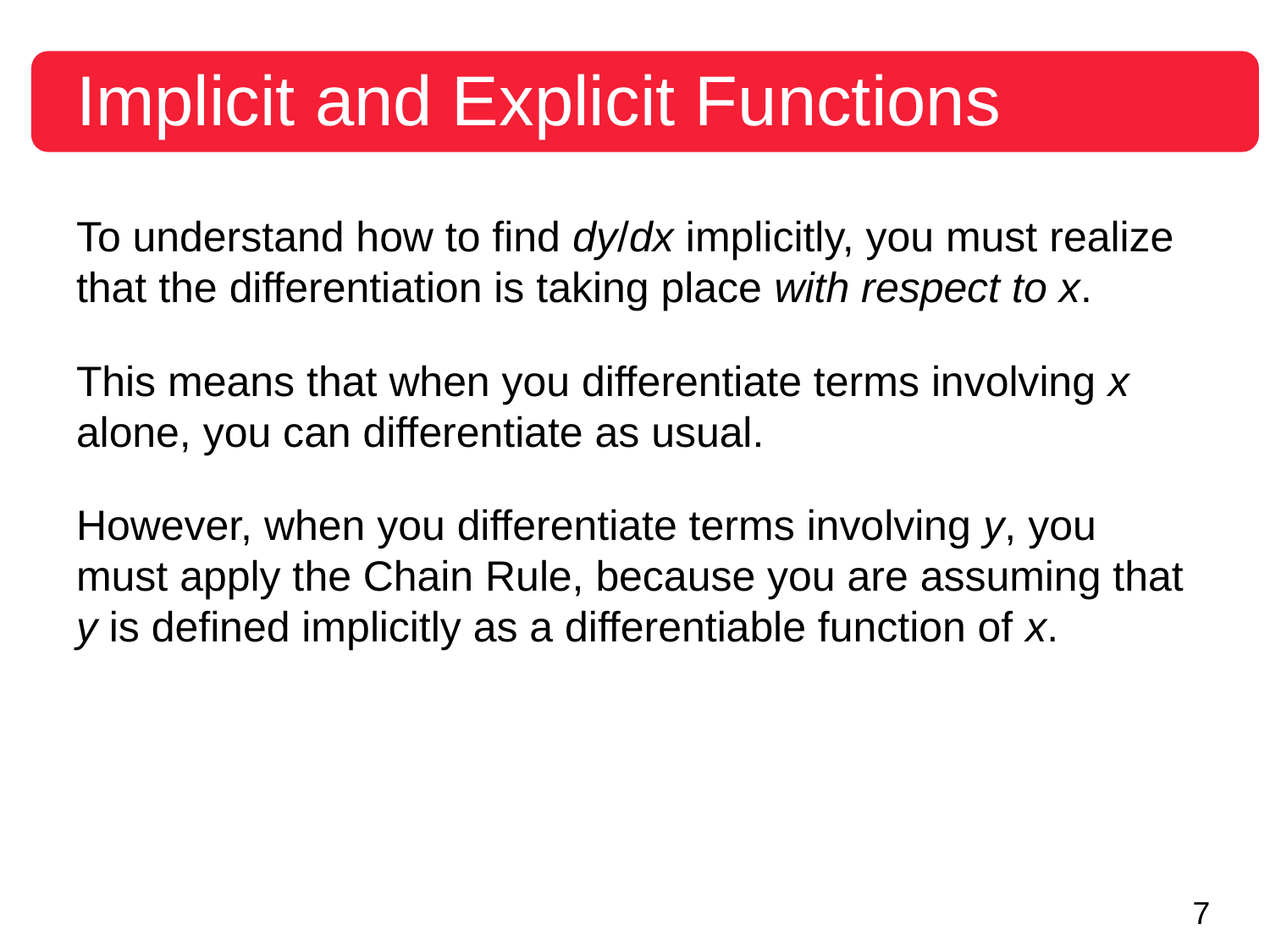

# Implicit and Explicit Functions
To understand how to find dy/dx implicitly, you must realize that the differentiation is taking place with respect to x.

This means that when you differentiate terms involving x alone, you can differentiate as usual.

However, when you differentiate terms involving y, you must apply the Chain Rule, because you are assuming that y is defined implicitly as a differentiable function of x.